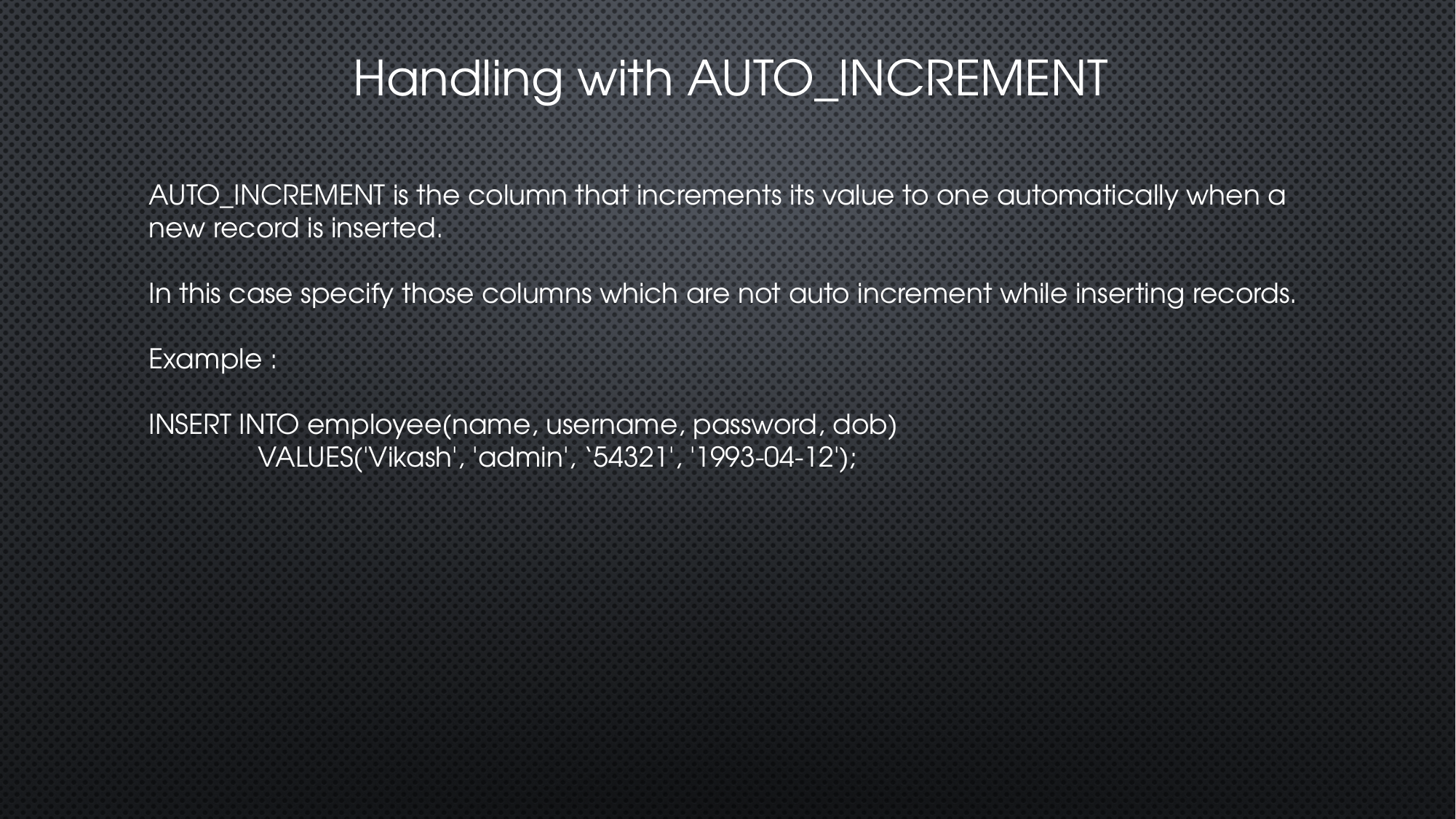

Handling with AUTO_INCREMENT
AUTO_INCREMENT is the column that increments its value to one automatically when a new record is inserted.

In this case specify those columns which are not auto increment while inserting records.

Example :

INSERT INTO employee(name, username, password, dob)
	VALUES('Vikash', 'admin', ‘54321', '1993-04-12');